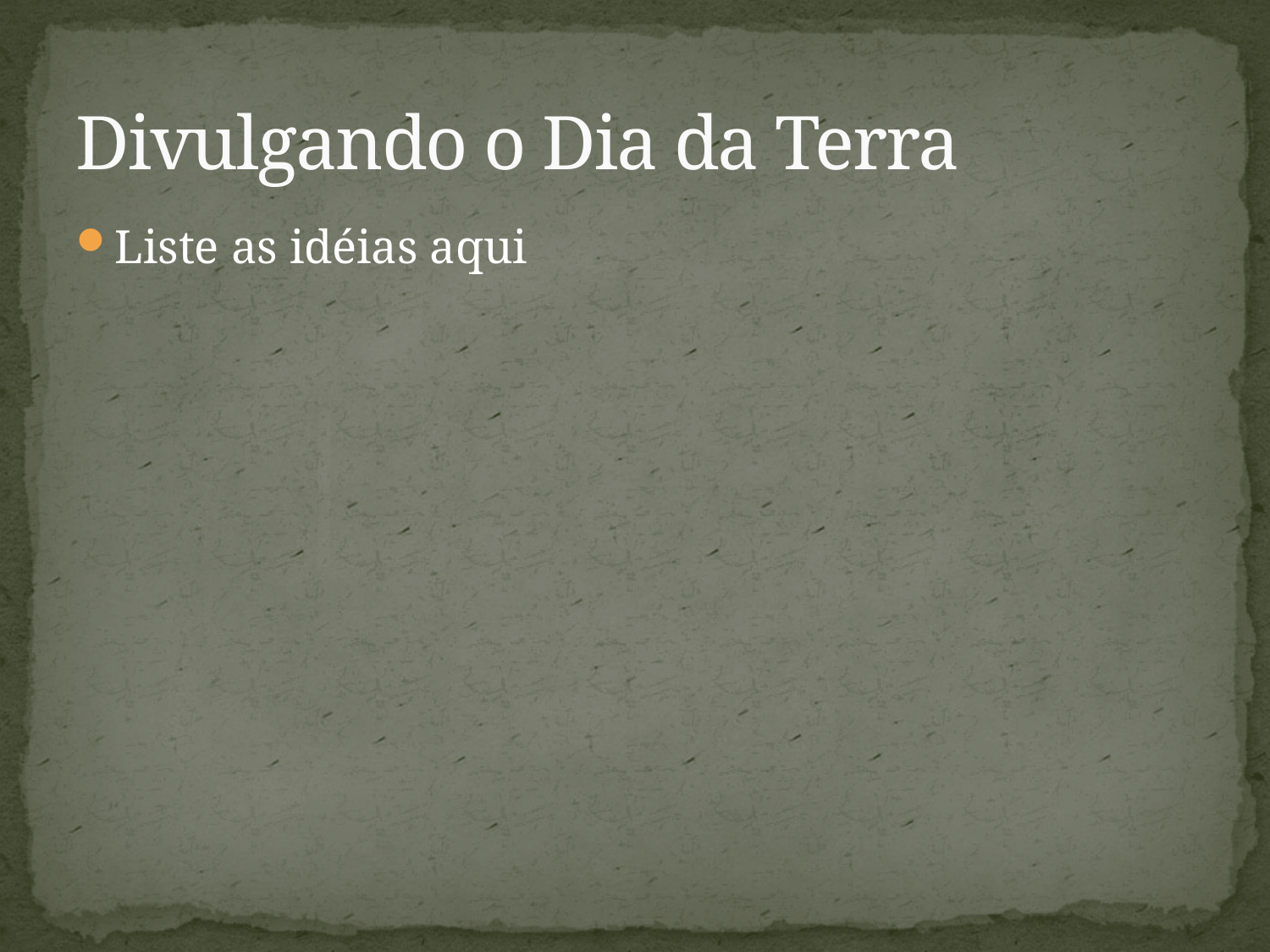

# Divulgando o Dia da Terra
Liste as idéias aqui